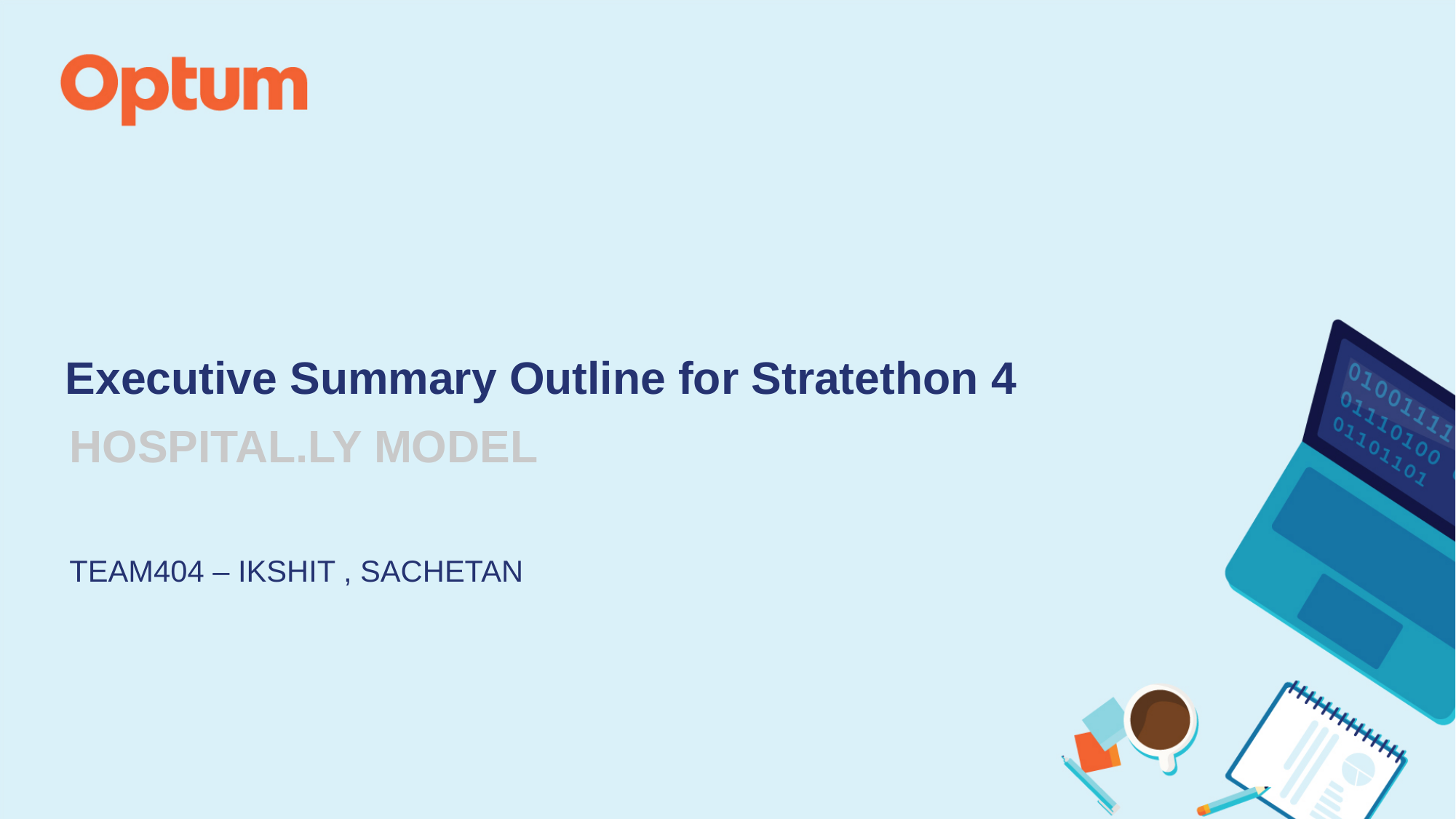

Executive Summary Outline for Stratethon 4
HOSPITAL.LY MODEL
TEAM404 – IKSHIT , SACHETAN